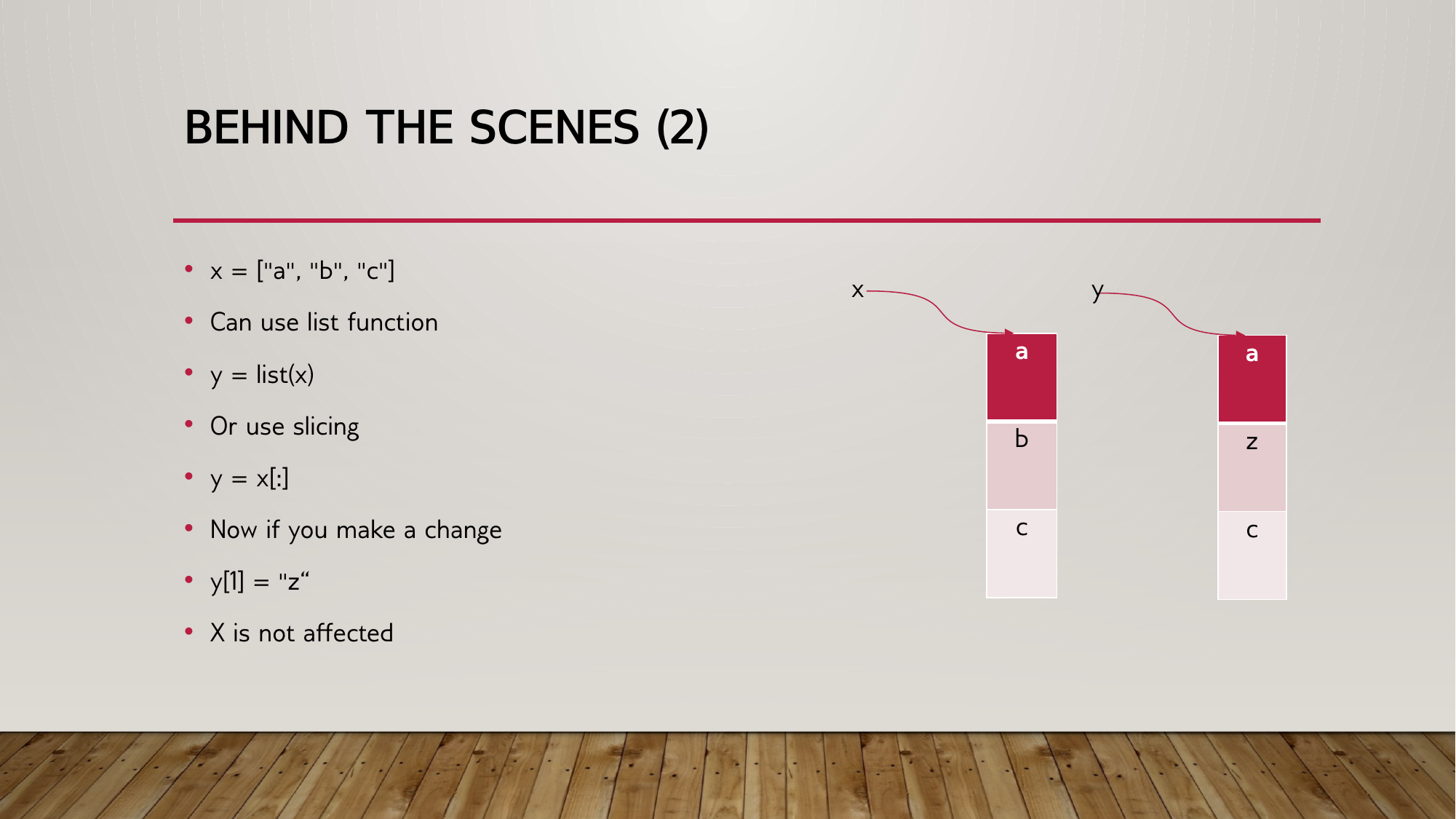

# Behind the scenes (2)
x = ["a", "b", "c"]
Can use list function
y = list(x)
Or use slicing
y = x[:]
Now if you make a change
y[1] = "z“
X is not affected
x
y
| a |
| --- |
| b |
| c |
| a |
| --- |
| z |
| c |